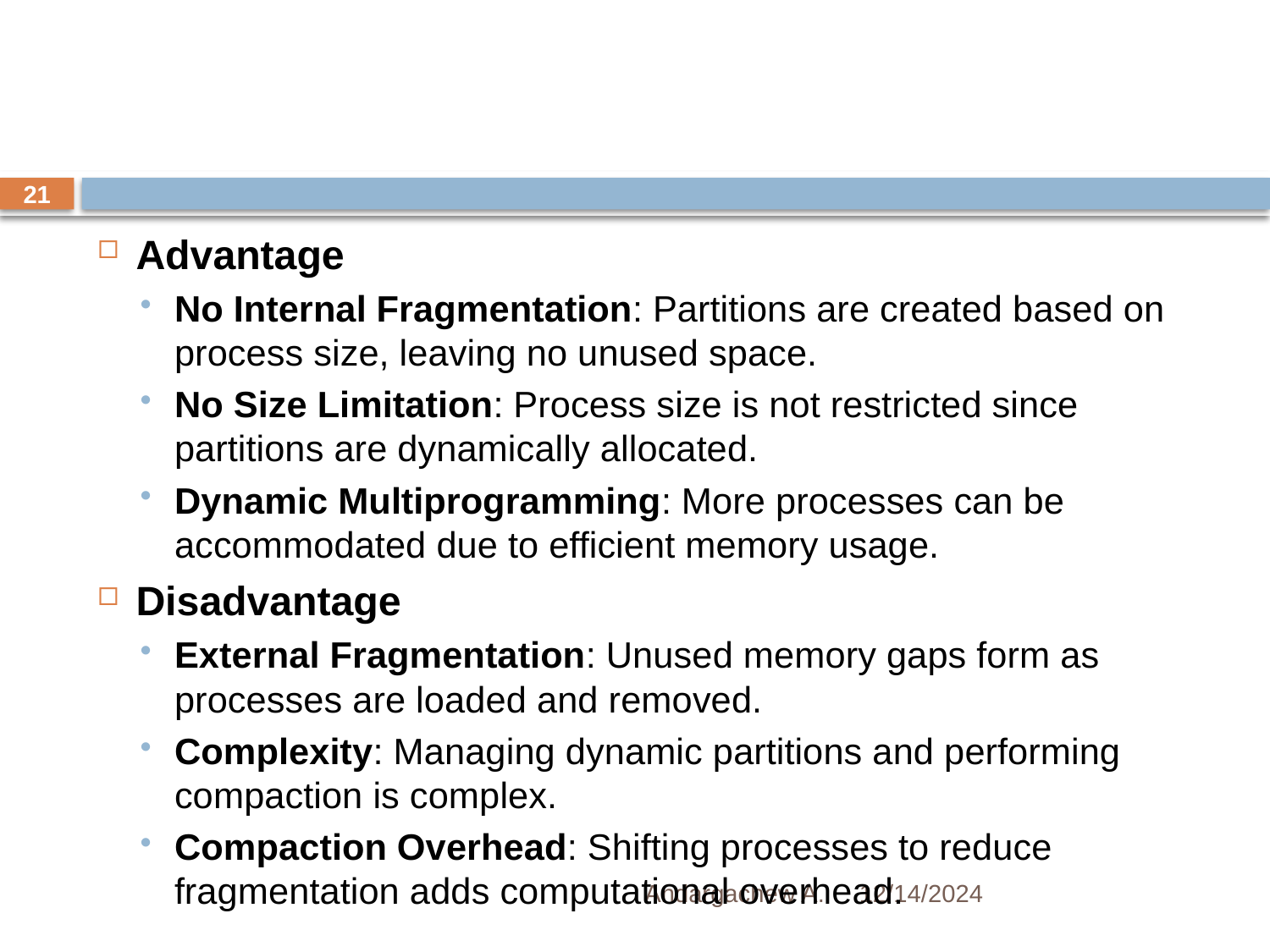

#
21
Advantage
No Internal Fragmentation: Partitions are created based on process size, leaving no unused space.
No Size Limitation: Process size is not restricted since partitions are dynamically allocated.
Dynamic Multiprogramming: More processes can be accommodated due to efficient memory usage.
Disadvantage
External Fragmentation: Unused memory gaps form as processes are loaded and removed.
Complexity: Managing dynamic partitions and performing compaction is complex.
Compaction Overhead: Shifting processes to reduce fragmentation adds computational overhead.

Andargachew A.
12/14/2024